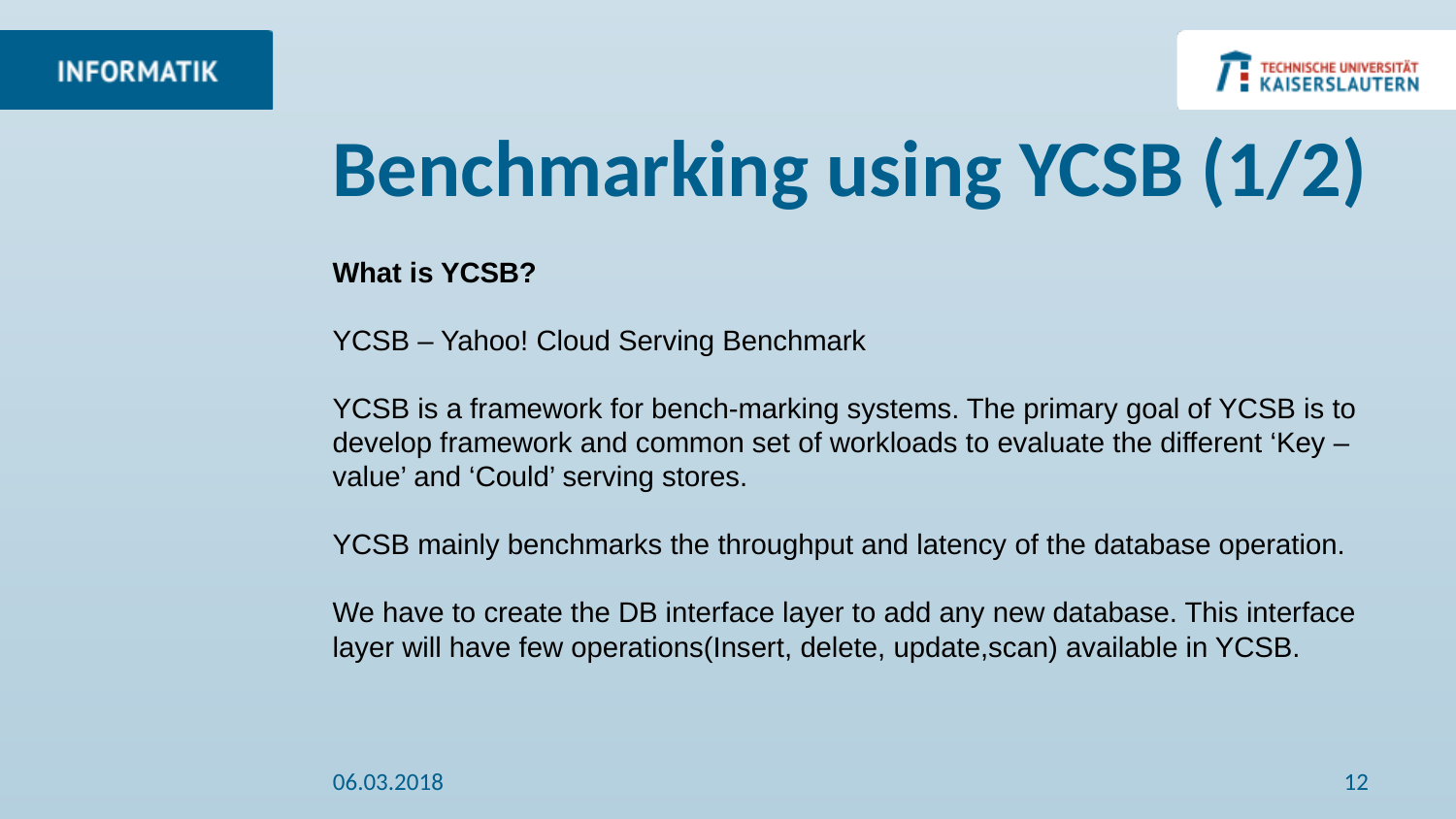

# Benchmarking using YCSB (1/2)
What is YCSB?

YCSB – Yahoo! Cloud Serving Benchmark

YCSB is a framework for bench-marking systems. The primary goal of YCSB is to develop framework and common set of workloads to evaluate the different ‘Key – value’ and ‘Could’ serving stores.

YCSB mainly benchmarks the throughput and latency of the database operation.

We have to create the DB interface layer to add any new database. This interface layer will have few operations(Insert, delete, update,scan) available in YCSB.
06.03.2018
12